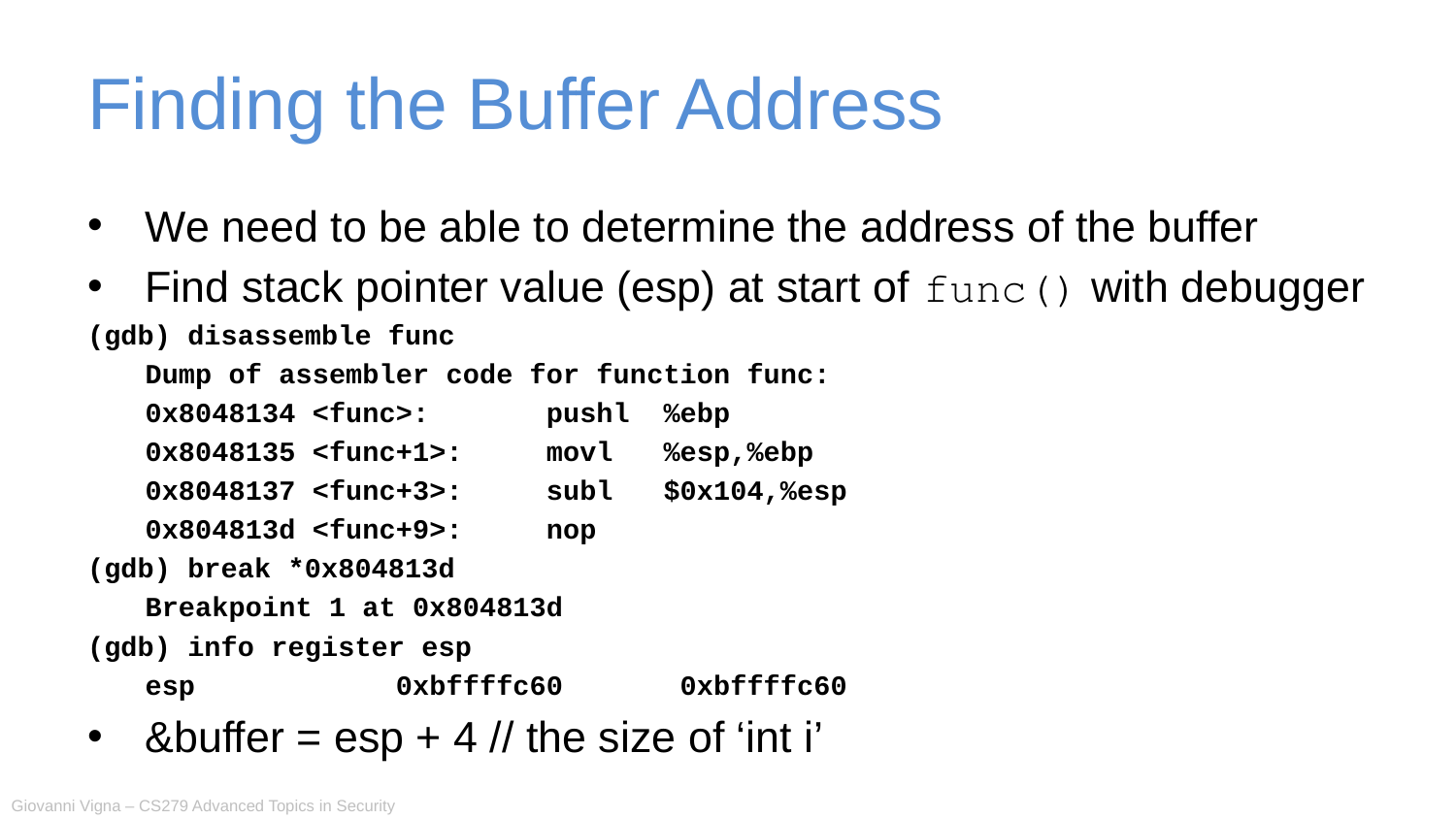

# Finding the Buffer Address
We need to be able to determine the address of the buffer
Find stack pointer value (esp) at start of func() with debugger
(gdb) disassemble func
	Dump of assembler code for function func:
	0x8048134 <func>:       pushl  %ebp
	0x8048135 <func+1>:     movl   %esp,%ebp
	0x8048137 <func+3>:     subl   $0x104,%esp
	0x804813d <func+9>:     nop
(gdb) break *0x804813d
	Breakpoint 1 at 0x804813d
(gdb) info register esp
	esp            0xbffffc60       0xbffffc60
&buffer = esp + 4 // the size of ‘int i’